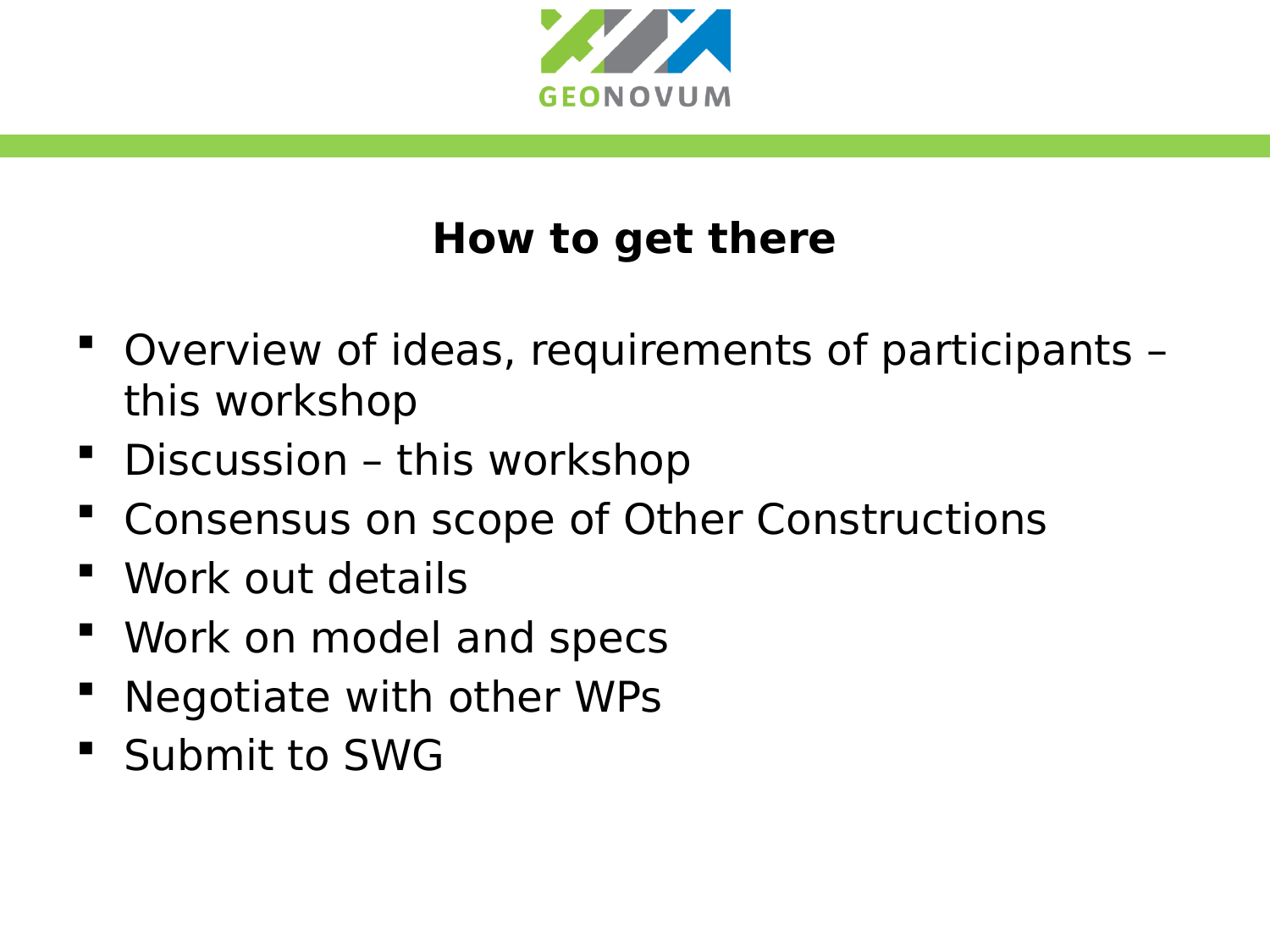

# How to get there
Overview of ideas, requirements of participants – this workshop
Discussion – this workshop
Consensus on scope of Other Constructions
Work out details
Work on model and specs
Negotiate with other WPs
Submit to SWG